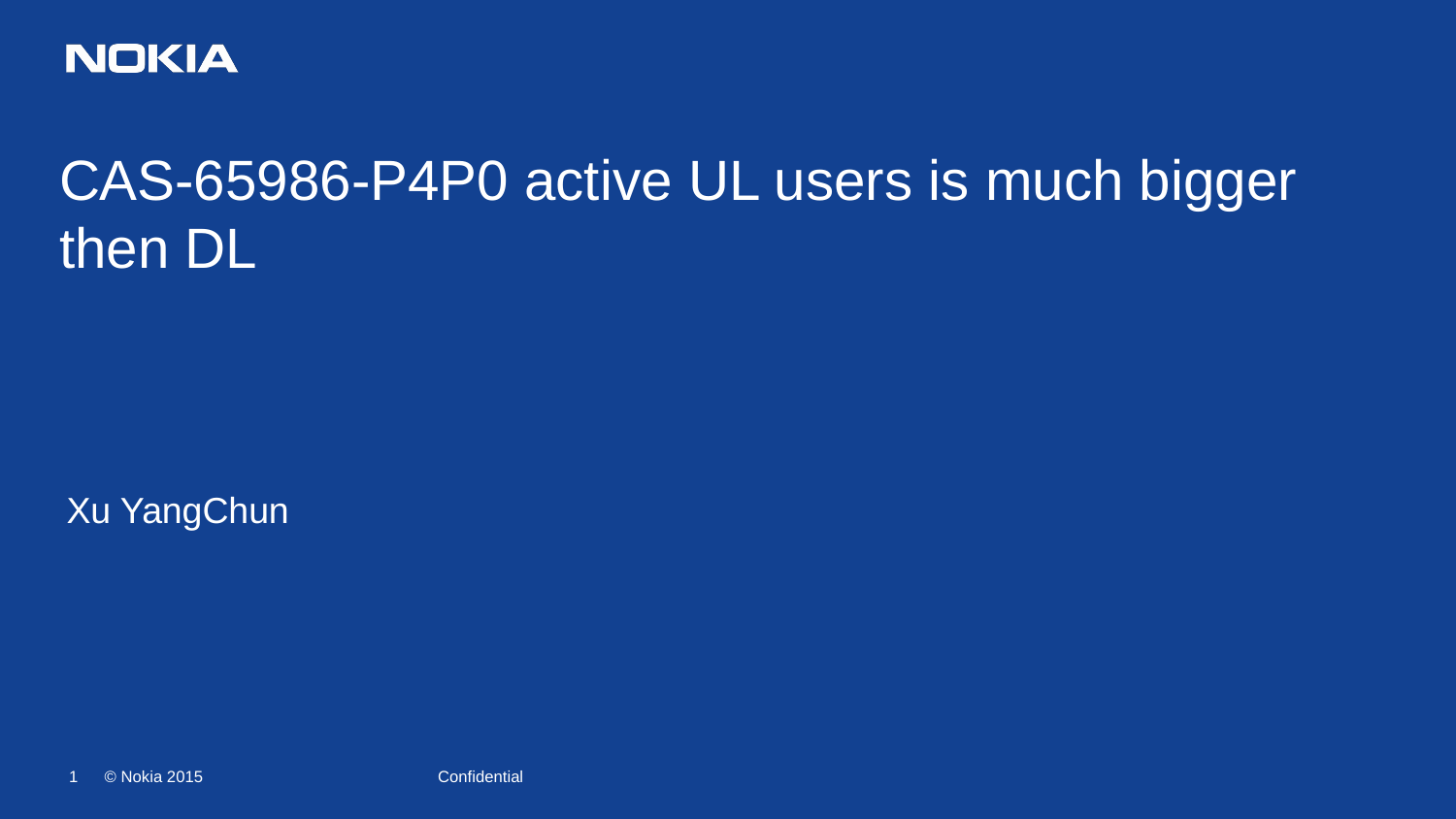

CAS-65986-P4P0 active UL users is much bigger then DL
Xu YangChun

  Confidential